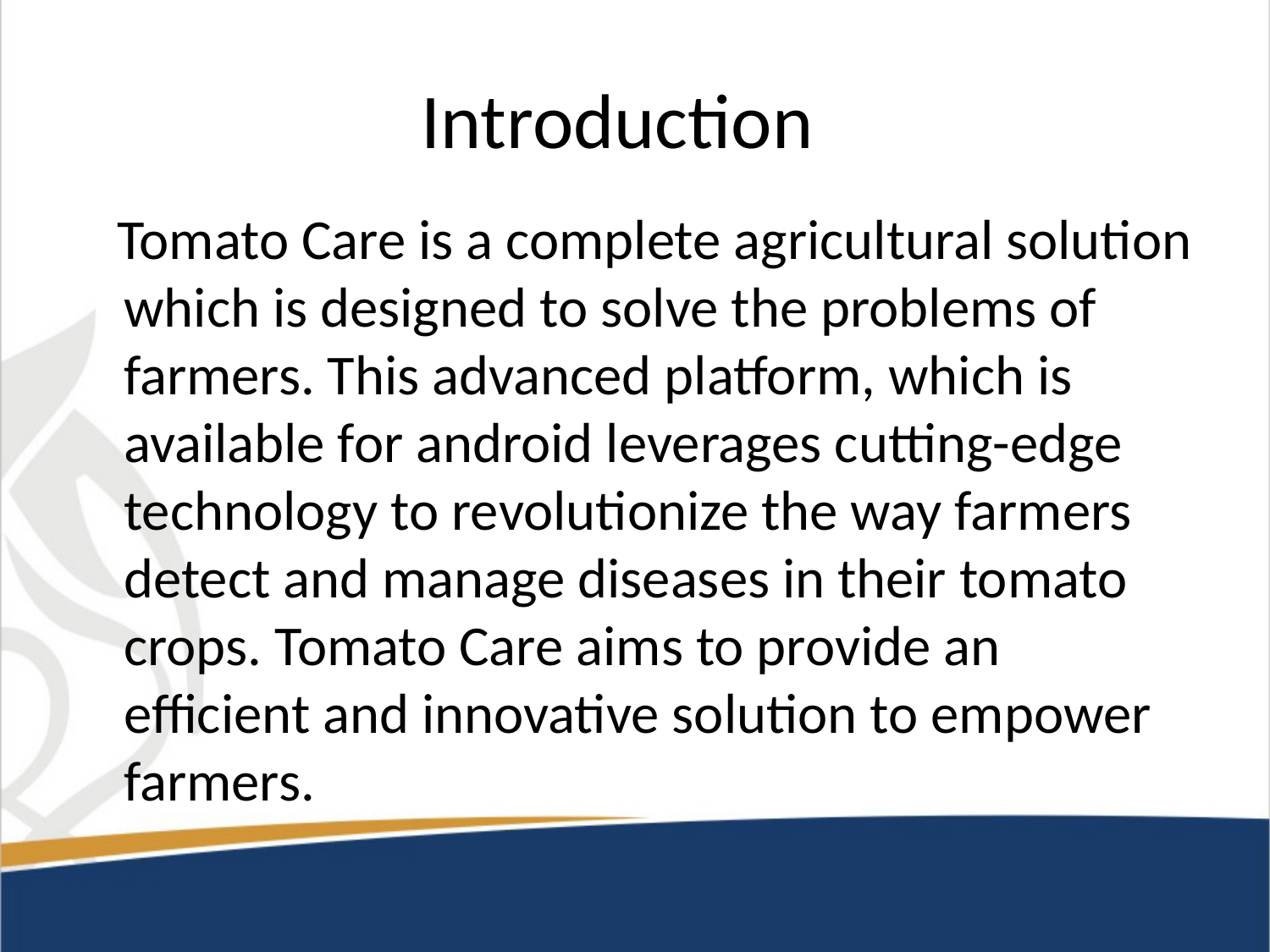

# Introduction
 Tomato Care is a complete agricultural solution which is designed to solve the problems of farmers. This advanced platform, which is available for android leverages cutting-edge technology to revolutionize the way farmers detect and manage diseases in their tomato crops. Tomato Care aims to provide an efficient and innovative solution to empower farmers.